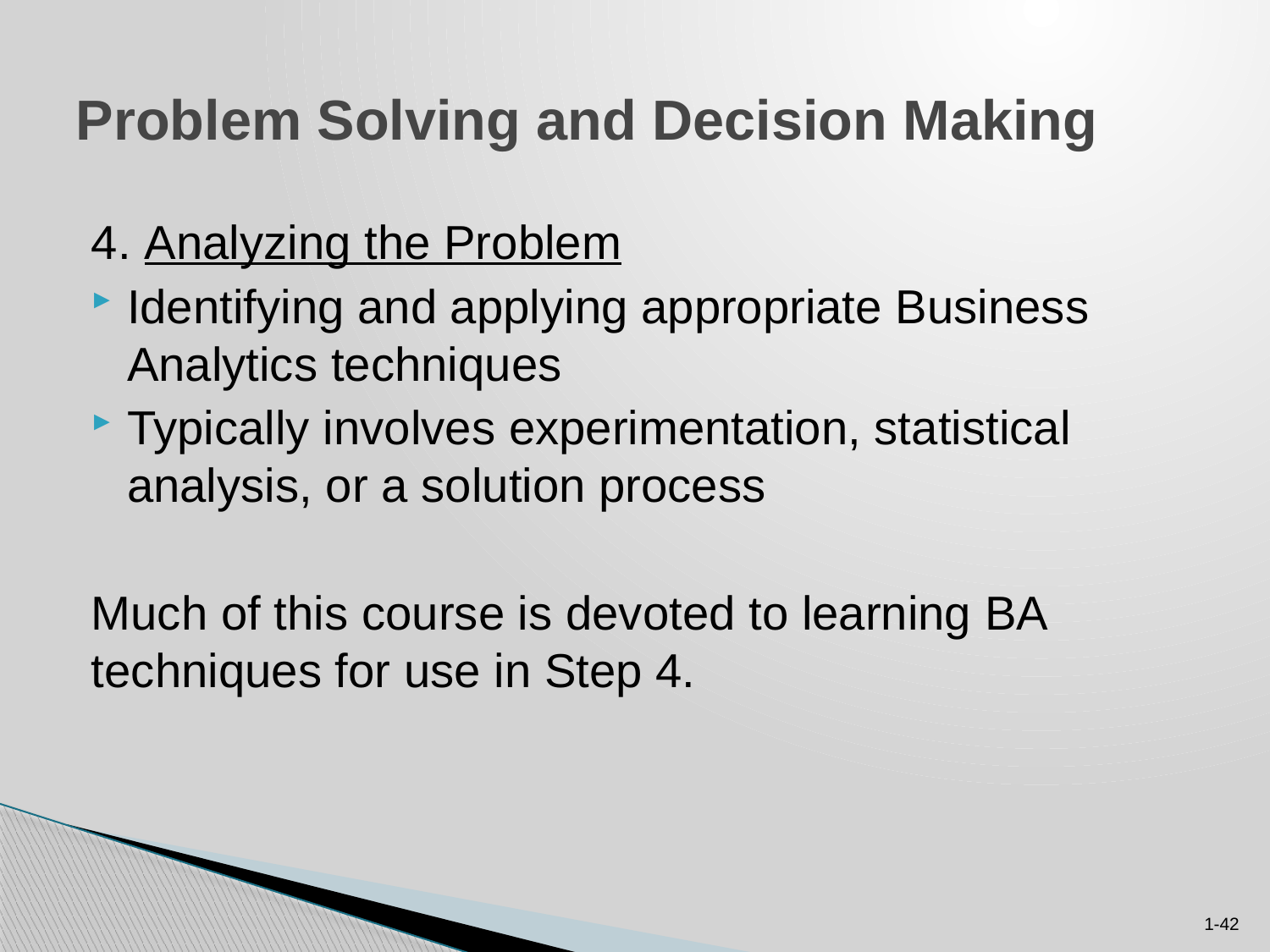

# Problem Solving and Decision Making
4. Analyzing the Problem
Identifying and applying appropriate Business Analytics techniques
Typically involves experimentation, statistical analysis, or a solution process

Much of this course is devoted to learning BA techniques for use in Step 4.

1-42